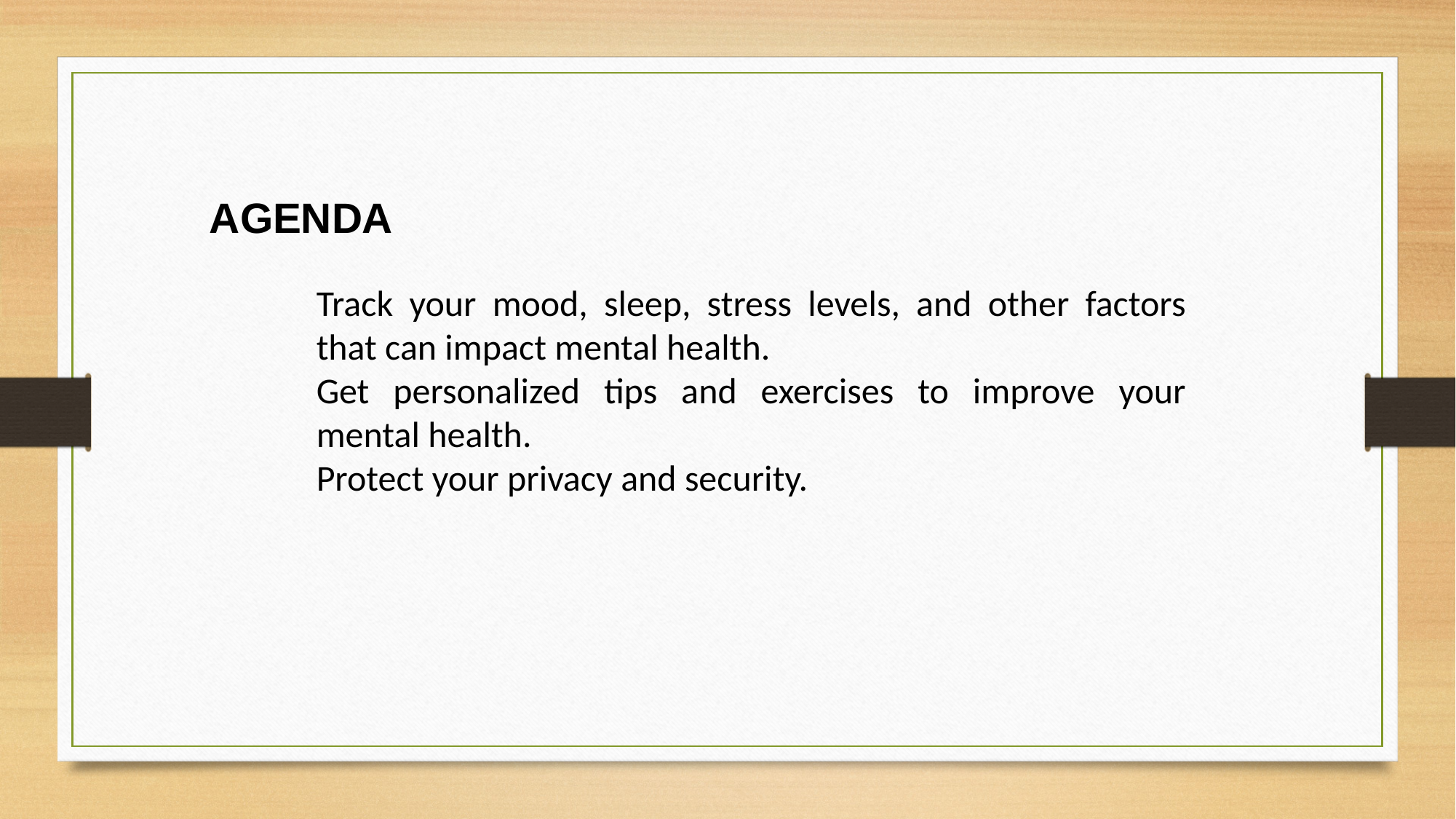

AGENDA
Track your mood, sleep, stress levels, and other factors that can impact mental health.
Get personalized tips and exercises to improve your mental health.
Protect your privacy and security.